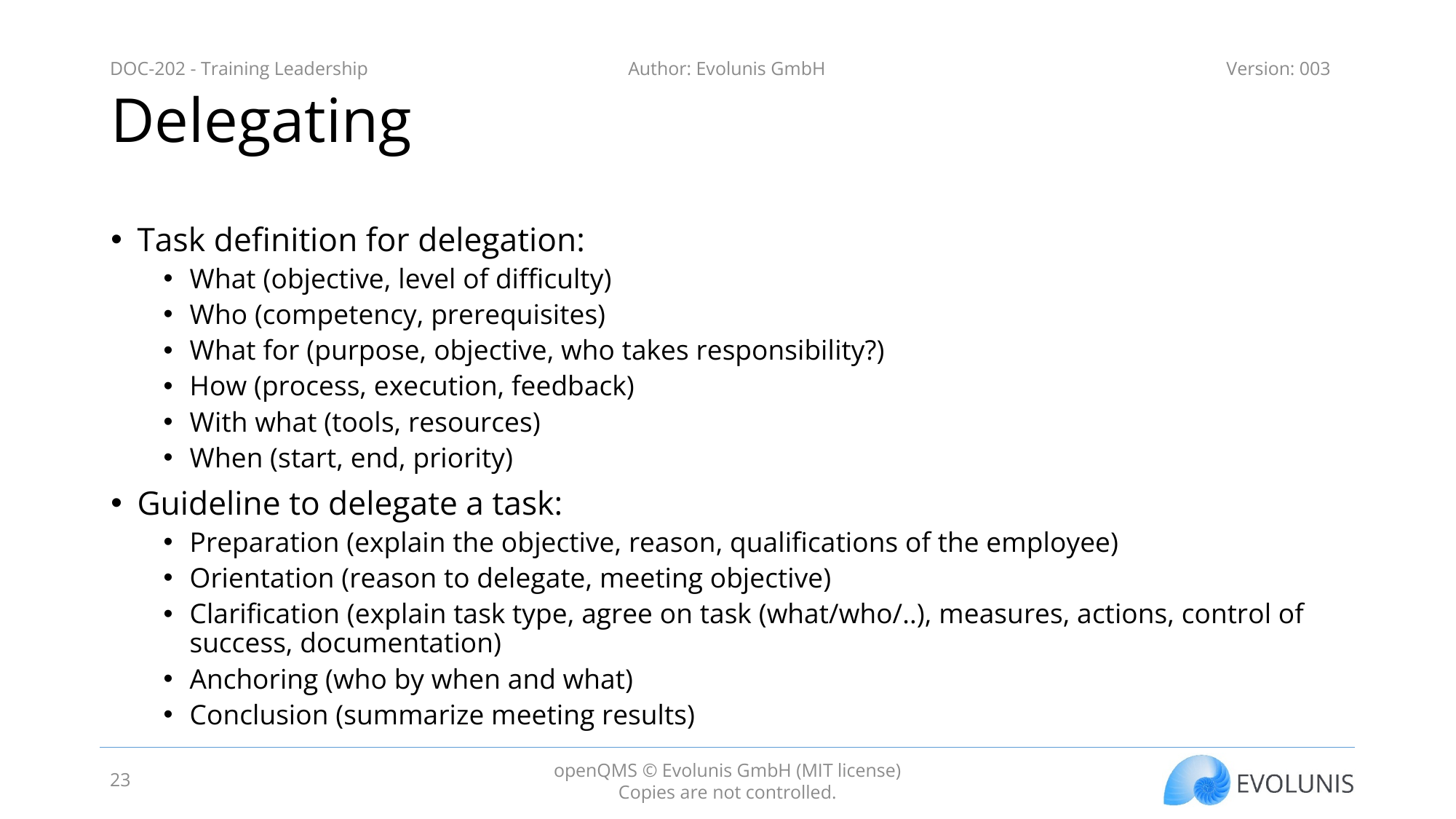

# Delegating
Task definition for delegation:
What (objective, level of difficulty)
Who (competency, prerequisites)
What for (purpose, objective, who takes responsibility?)
How (process, execution, feedback)
With what (tools, resources)
When (start, end, priority)
Guideline to delegate a task:
Preparation (explain the objective, reason, qualifications of the employee)
Orientation (reason to delegate, meeting objective)
Clarification (explain task type, agree on task (what/who/..), measures, actions, control of success, documentation)
Anchoring (who by when and what)
Conclusion (summarize meeting results)
23